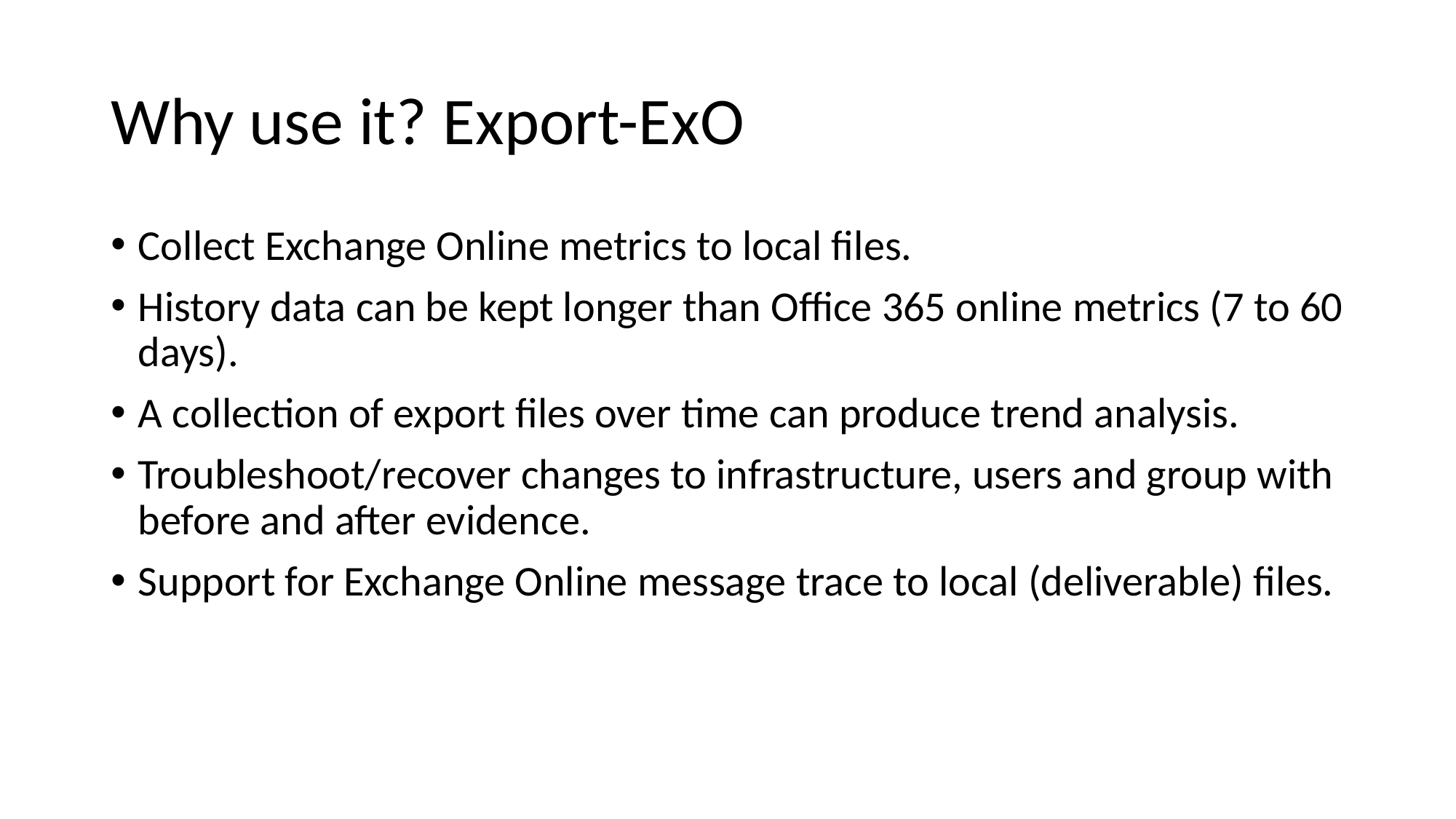

# Why use it? Export-ExO
Collect Exchange Online metrics to local files.
History data can be kept longer than Office 365 online metrics (7 to 60 days).
A collection of export files over time can produce trend analysis.
Troubleshoot/recover changes to infrastructure, users and group with before and after evidence.
Support for Exchange Online message trace to local (deliverable) files.